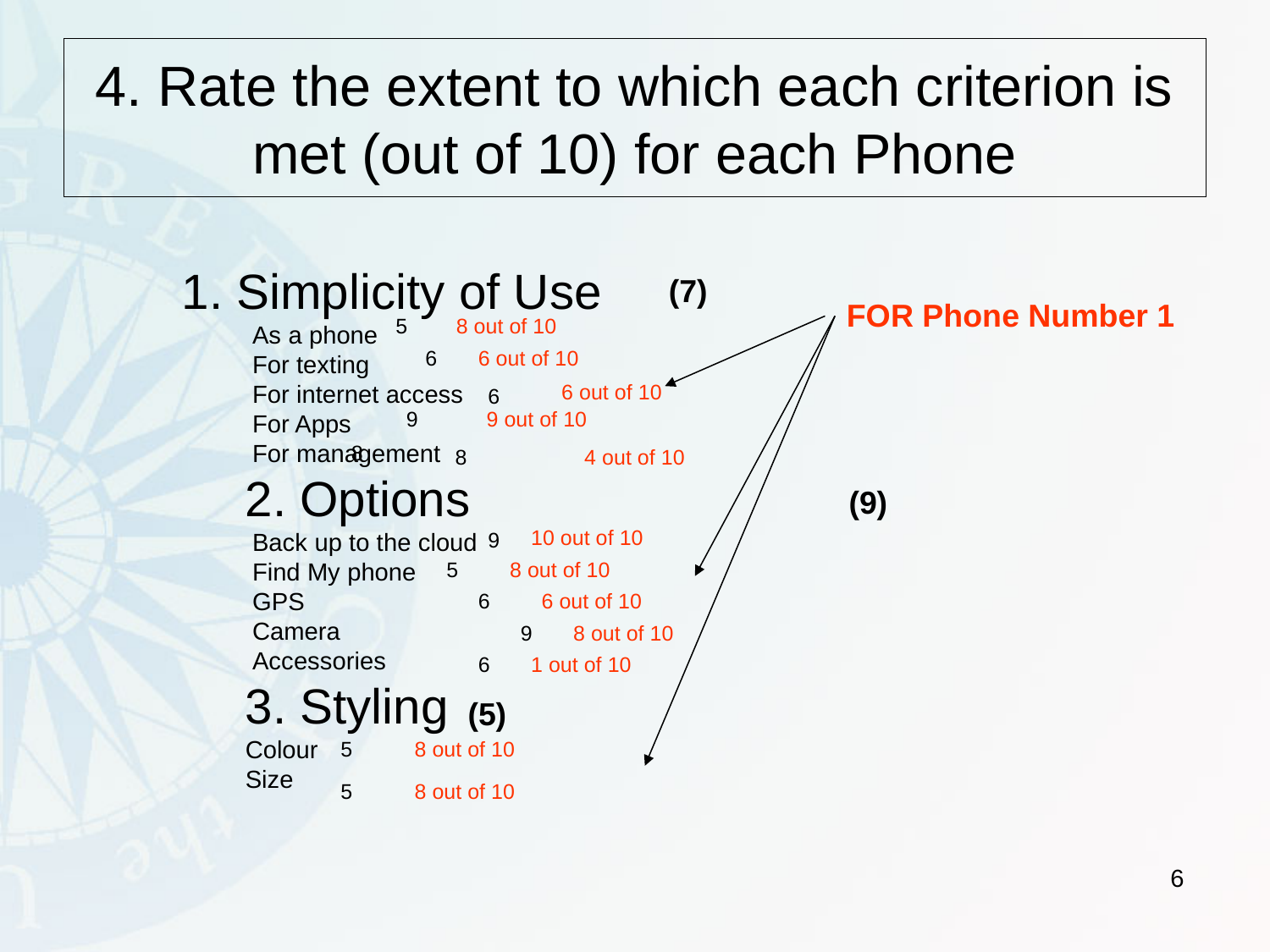

# 4. Rate the extent to which each criterion is met (out of 10) for each Phone
1. Simplicity of Use
 As a phone
 For texting
 For internet access
 For Apps
 For management
2. Options
 Back up to the cloud
 Find My phone
 GPS
 Camera
 Accessories
3. Styling
Colour
Size

(7)
5
6
6
9
8
(9)
9
5
6
9
6
(5)
5
5
FOR Phone Number 1
8 out of 10

6 out of 10
6 out of 10
9 out of 10
8
4 out of 10
10 out of 10
8 out of 10
6 out of 10
8 out of 10
1 out of 10
8 out of 10
8 out of 10
6